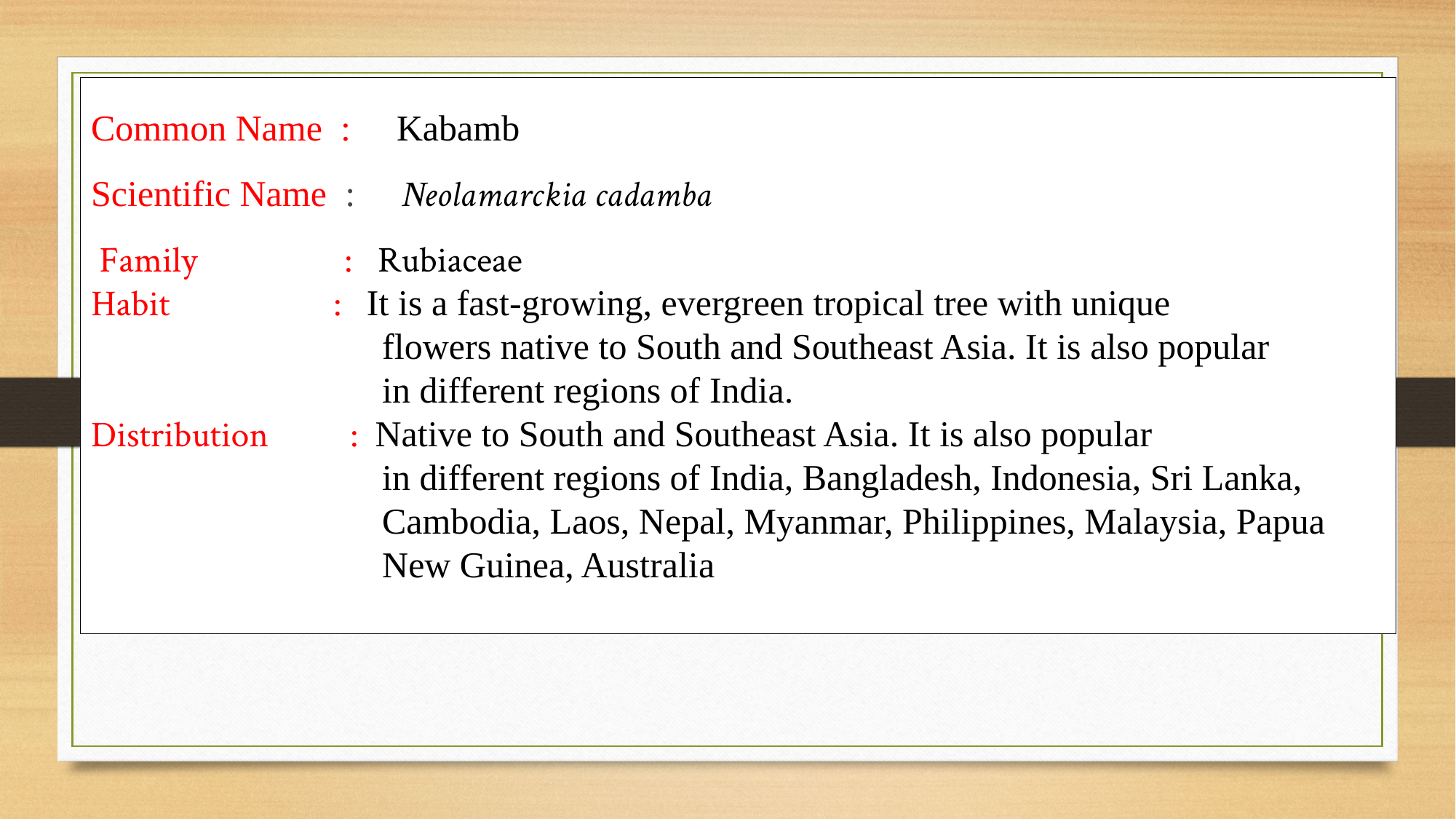

Common Name  :     Kabamb
Scientific Name  :     Neolamarckia cadamba
 Family                  :   Rubiaceae
Habit                    :   It is a fast-growing, evergreen tropical tree with unique
                                flowers native to South and Southeast Asia. It is also popular
                                in different regions of India.
Distribution          :  Native to South and Southeast Asia. It is also popular
                                in different regions of India, Bangladesh, Indonesia, Sri Lanka,
                                Cambodia, Laos, Nepal, Myanmar, Philippines, Malaysia, Papua
                                New Guinea, Australia